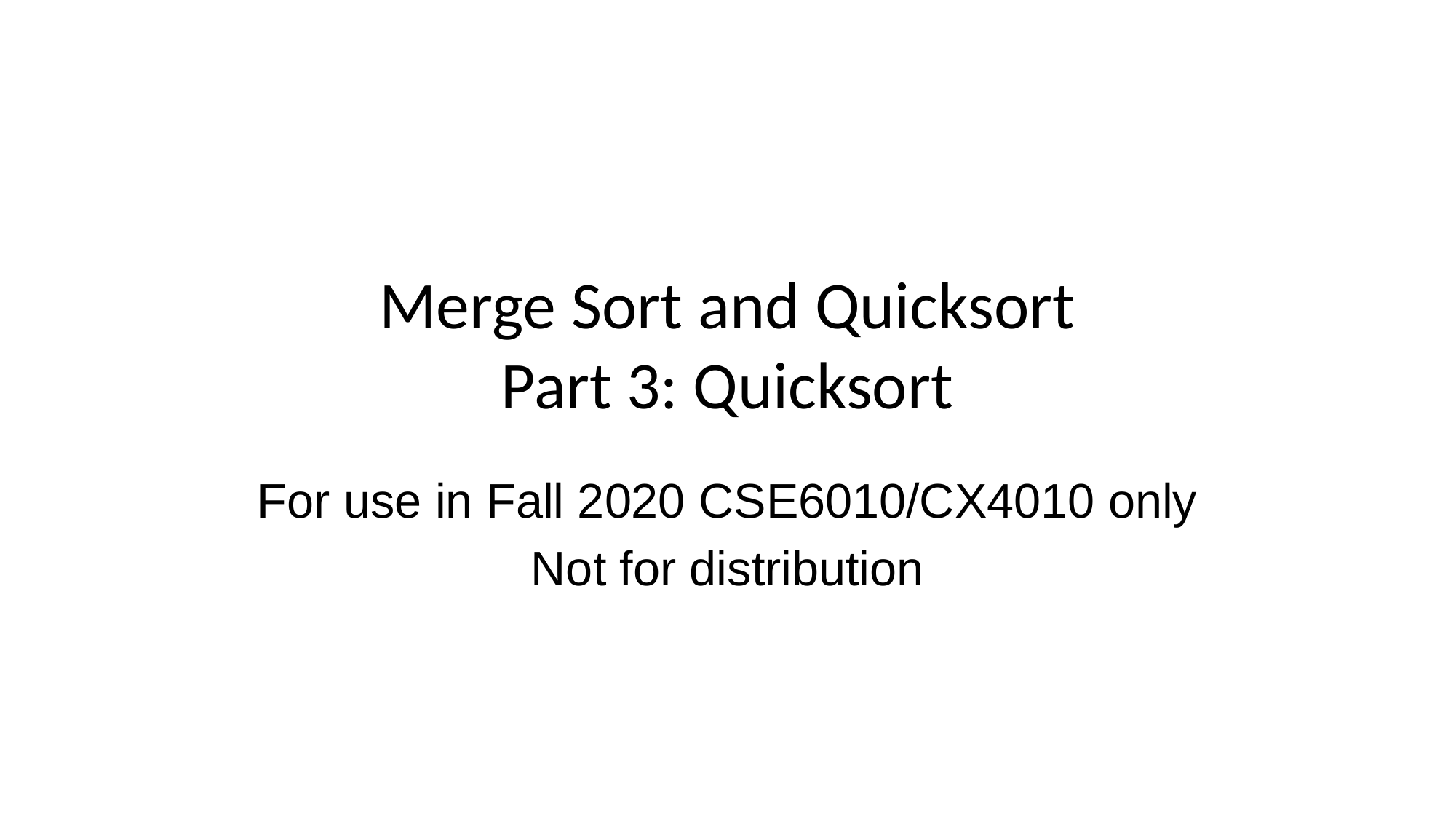

# Merge Sort and Quicksort Part 3: Quicksort
For use in Fall 2020 CSE6010/CX4010 only
Not for distribution